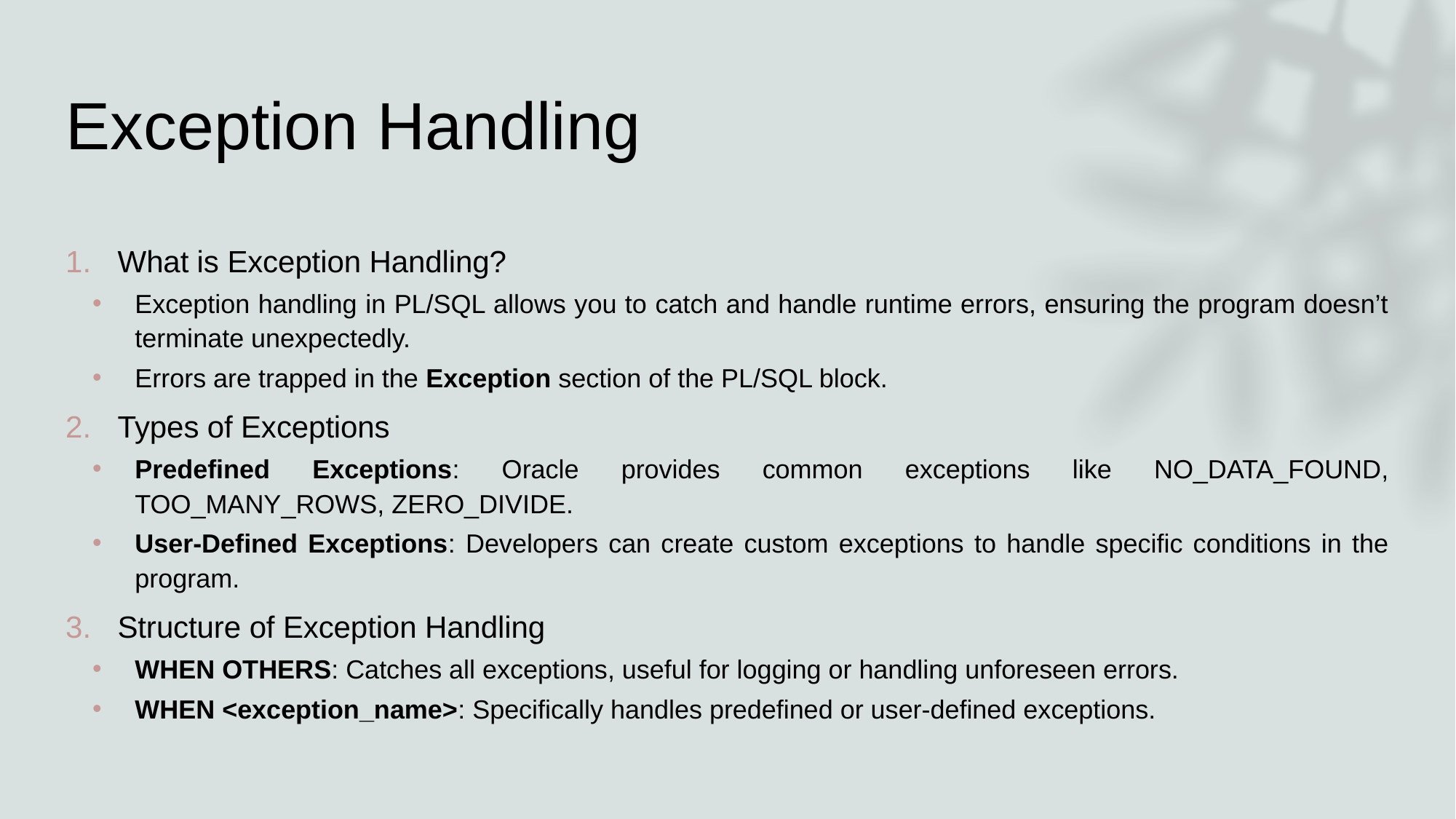

# Exception Handling
What is Exception Handling?
Exception handling in PL/SQL allows you to catch and handle runtime errors, ensuring the program doesn’t terminate unexpectedly.
Errors are trapped in the Exception section of the PL/SQL block.
Types of Exceptions
Predefined Exceptions: Oracle provides common exceptions like NO_DATA_FOUND, TOO_MANY_ROWS, ZERO_DIVIDE.
User-Defined Exceptions: Developers can create custom exceptions to handle specific conditions in the program.
Structure of Exception Handling
WHEN OTHERS: Catches all exceptions, useful for logging or handling unforeseen errors.
WHEN <exception_name>: Specifically handles predefined or user-defined exceptions.